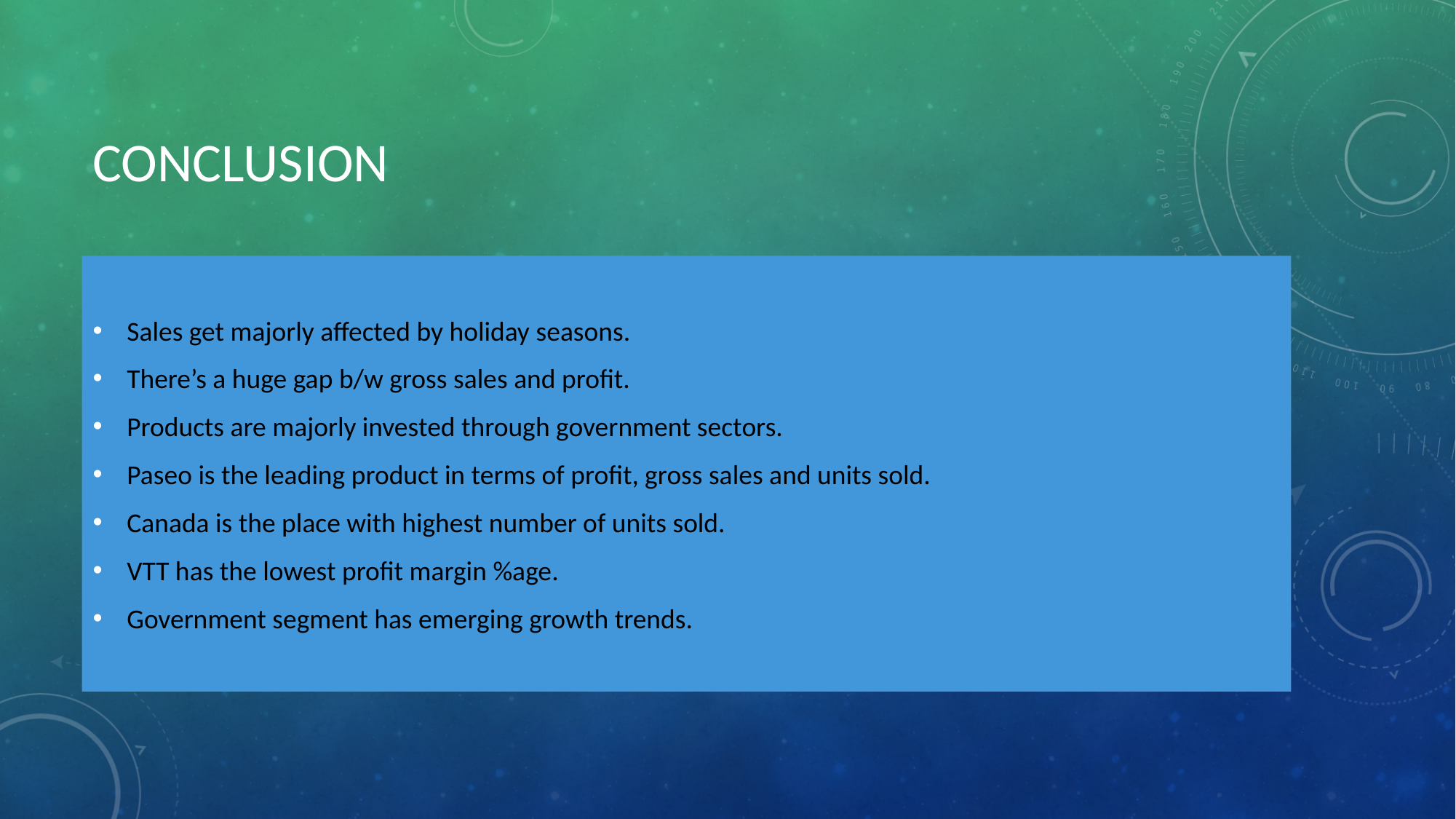

# conclusion
Sales get majorly affected by holiday seasons.
There’s a huge gap b/w gross sales and profit.
Products are majorly invested through government sectors.
Paseo is the leading product in terms of profit, gross sales and units sold.
Canada is the place with highest number of units sold.
VTT has the lowest profit margin %age.
Government segment has emerging growth trends.